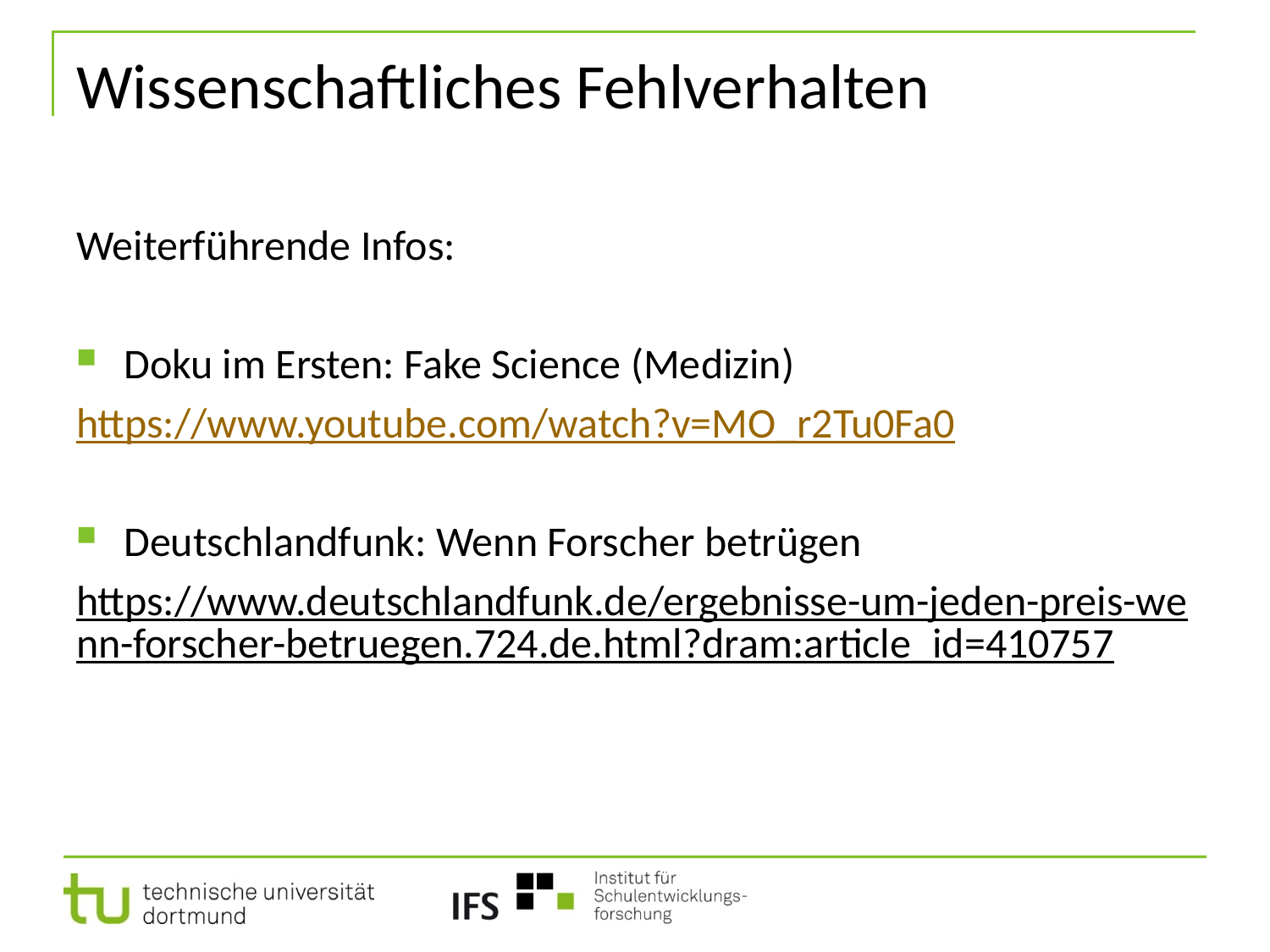

# Wissenschaftliches Fehlverhalten
Weiterführende Infos:

Doku im Ersten: Fake Science (Medizin)
https://www.youtube.com/watch?v=MO_r2Tu0Fa0

Deutschlandfunk: Wenn Forscher betrügen
https://www.deutschlandfunk.de/ergebnisse-um-jeden-preis-wenn-forscher-betruegen.724.de.html?dram:article_id=410757